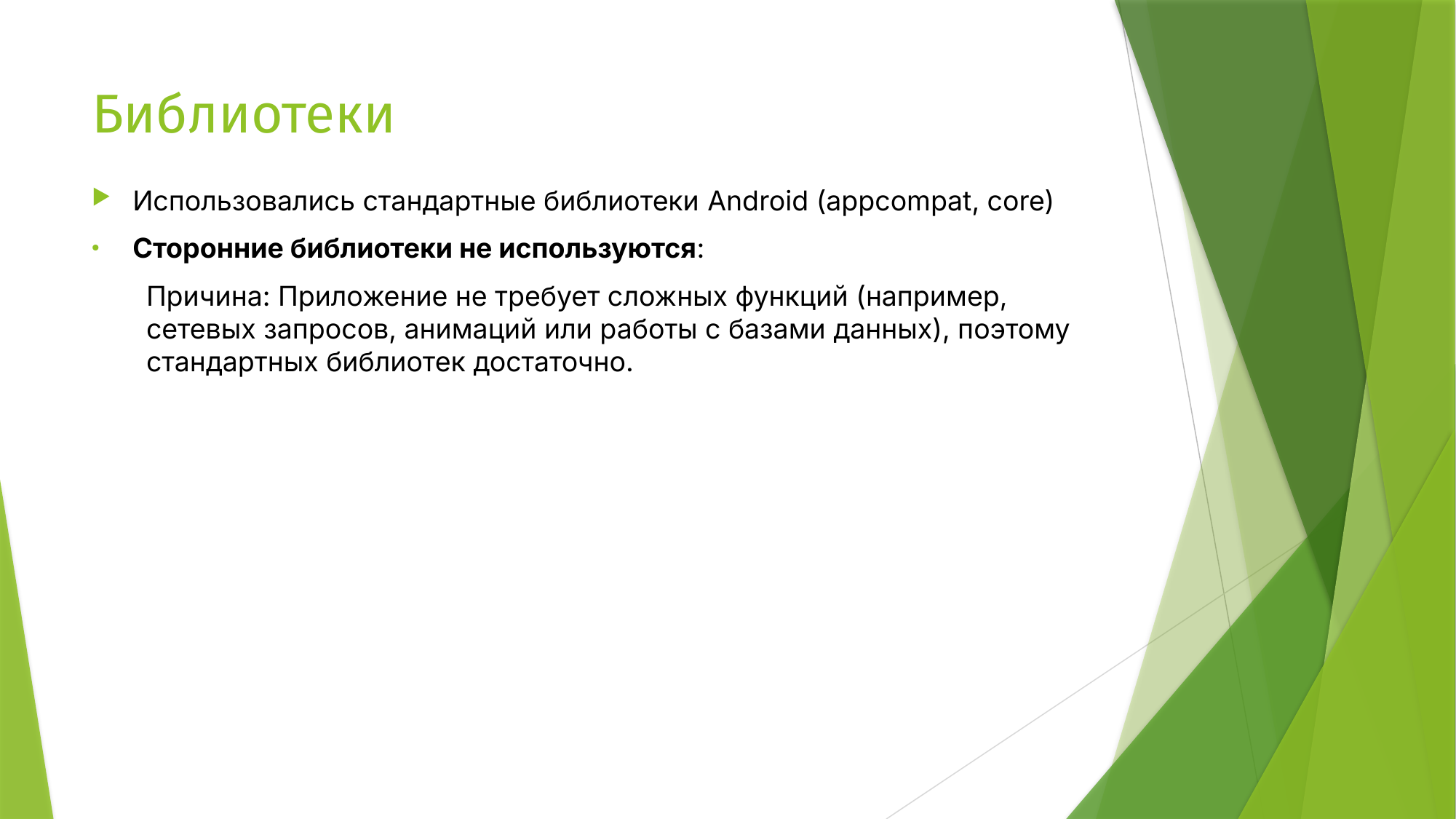

# Библиотеки
Использовались стандартные библиотеки Android (appcompat, core)
Сторонние библиотеки не используются:
Причина: Приложение не требует сложных функций (например, сетевых запросов, анимаций или работы с базами данных), поэтому стандартных библиотек достаточно.